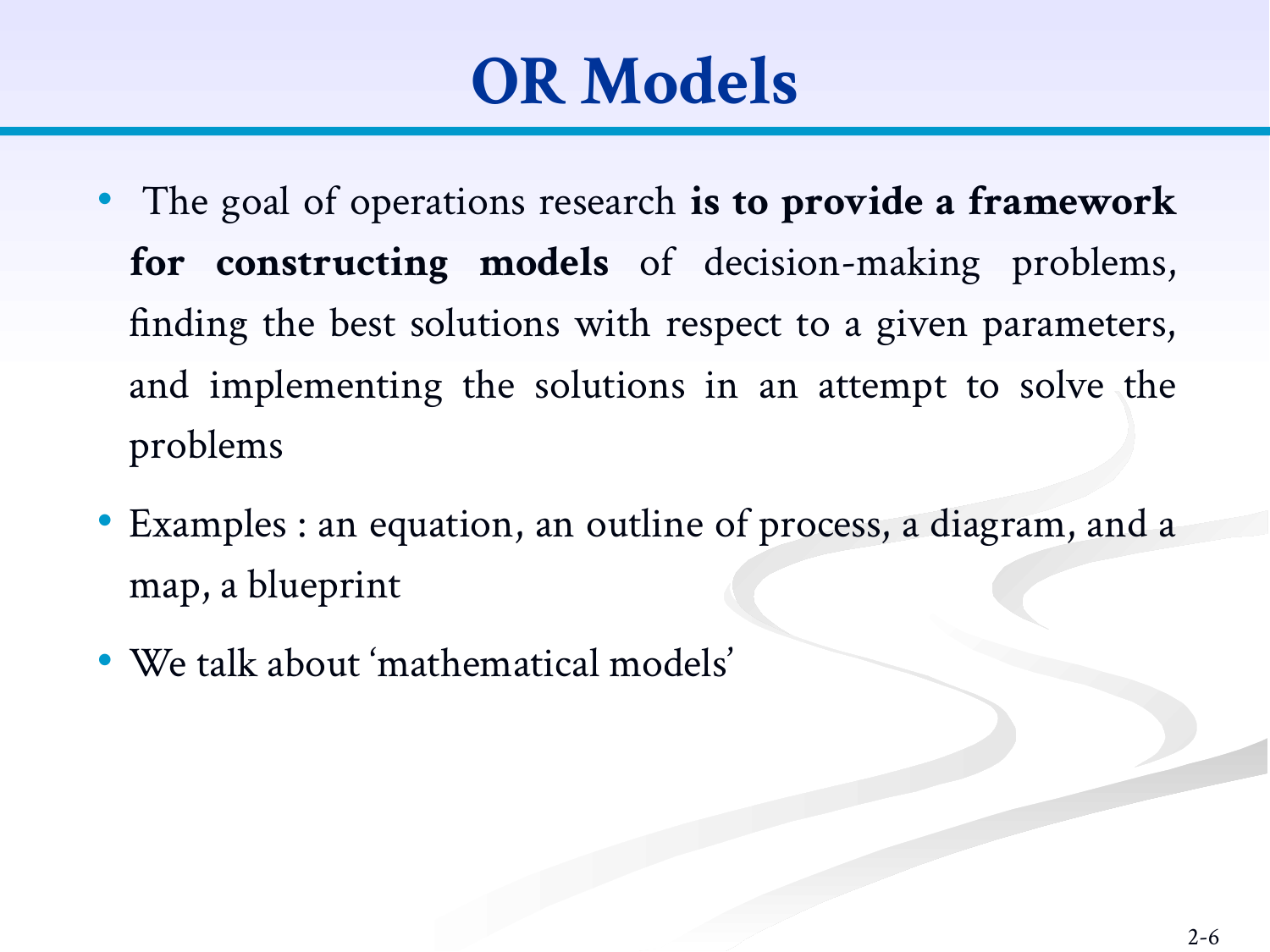

# OR Models

 The goal of operations research is to provide a framework for constructing models of decision-making problems, finding the best solutions with respect to a given parameters, and implementing the solutions in an attempt to solve the problems
Examples : an equation, an outline of process, a diagram, and a map, a blueprint
We talk about ‘mathematical models’
.